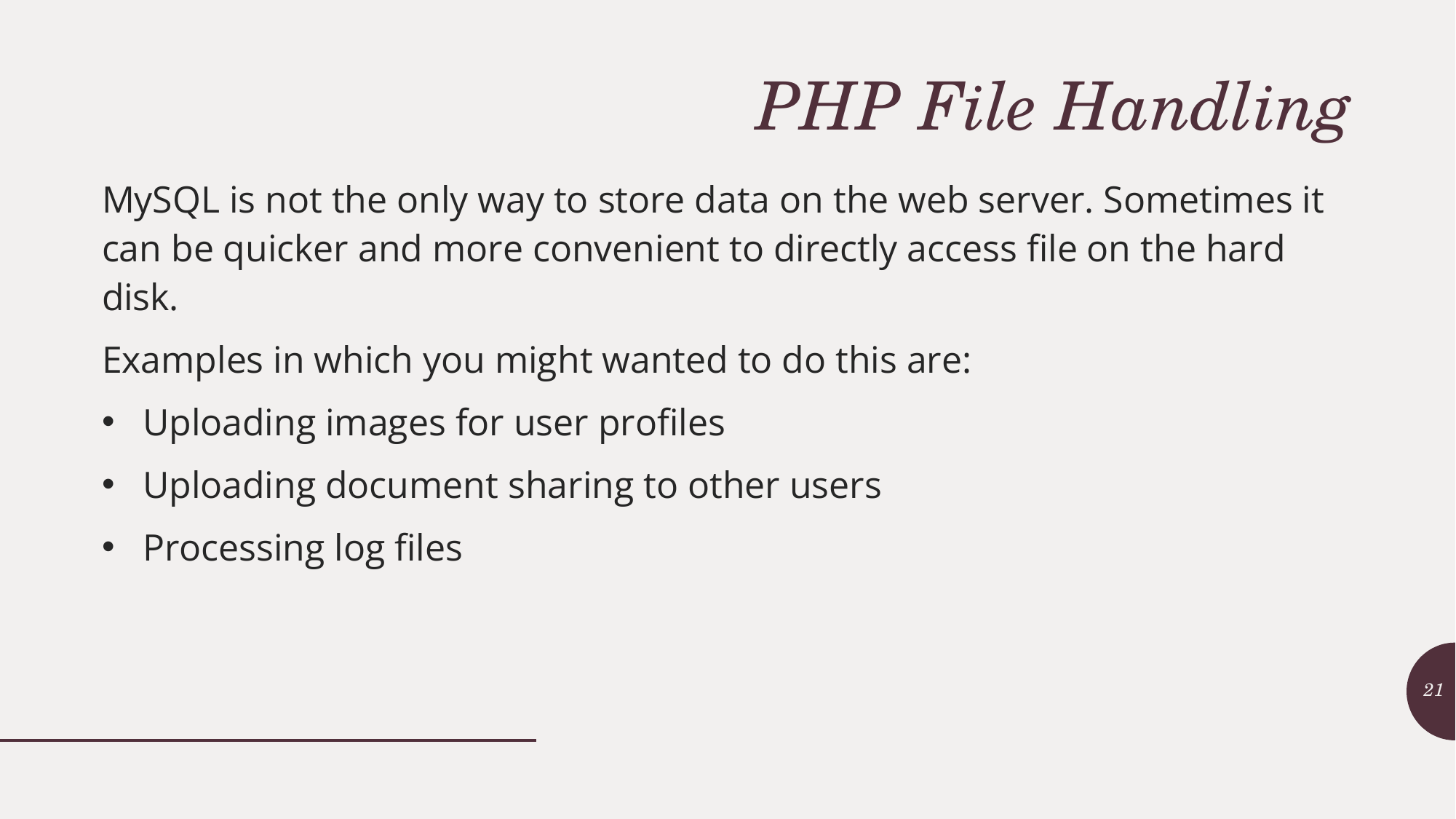

# PHP File Handling
MySQL is not the only way to store data on the web server. Sometimes it can be quicker and more convenient to directly access file on the hard disk.
Examples in which you might wanted to do this are:
Uploading images for user profiles
Uploading document sharing to other users
Processing log files

21